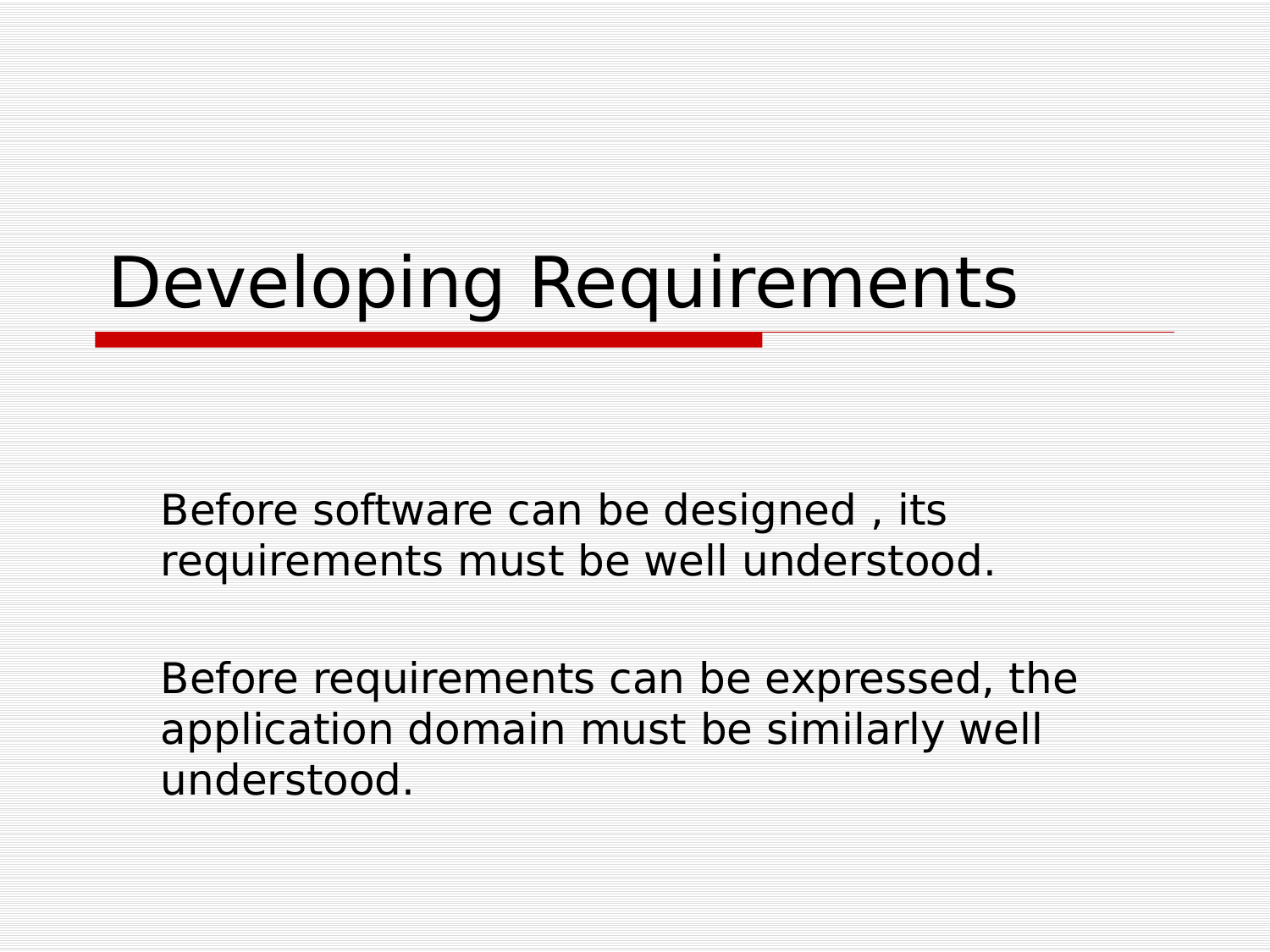

# Developing Requirements
Before software can be designed , its requirements must be well understood.

Before requirements can be expressed, the application domain must be similarly well understood.